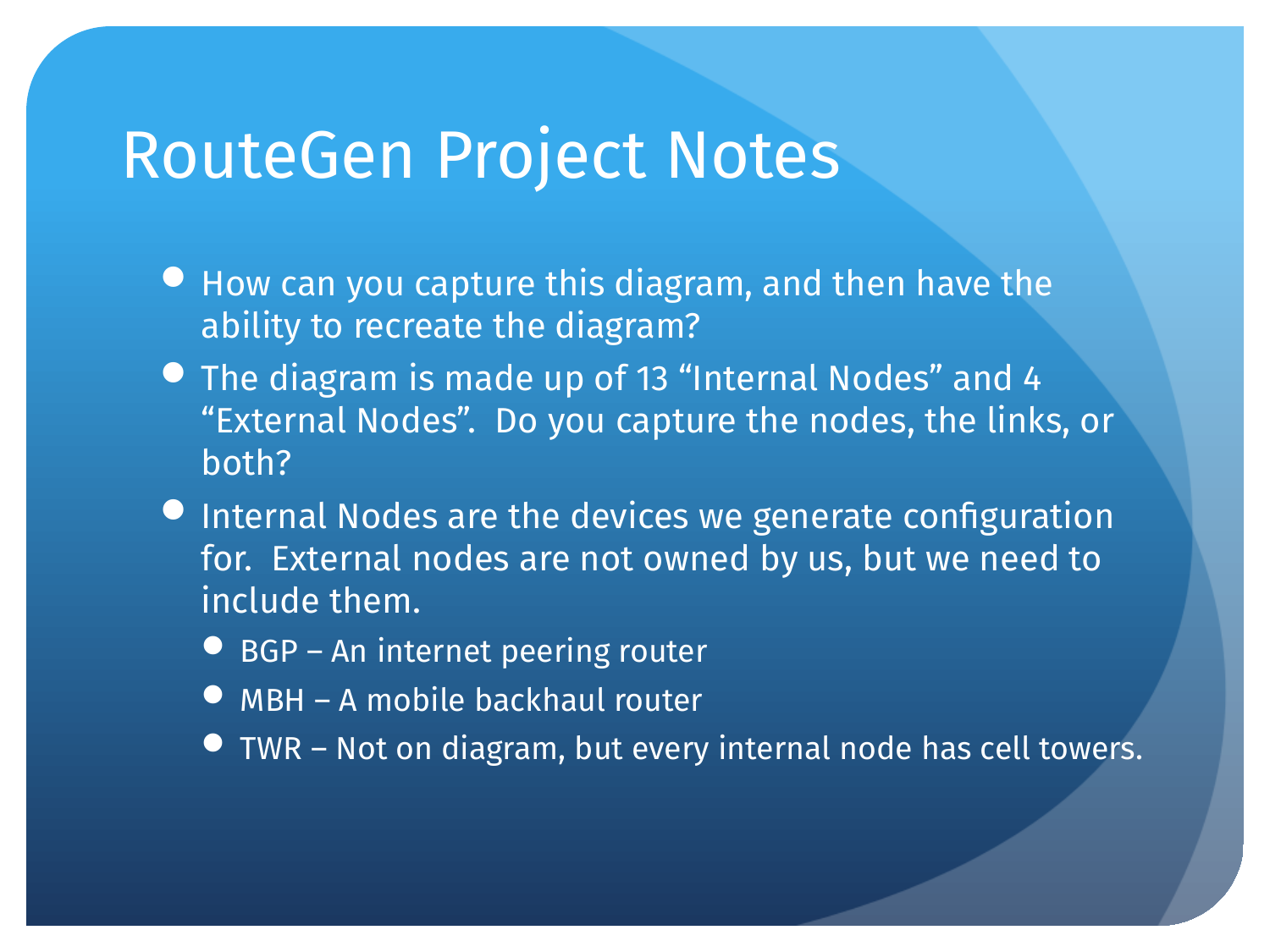

# RouteGen Project Notes
How can you capture this diagram, and then have the ability to recreate the diagram?
The diagram is made up of 13 “Internal Nodes” and 4 “External Nodes”.  Do you capture the nodes, the links, or both?
Internal Nodes are the devices we generate configuration for.  External nodes are not owned by us, but we need to include them.
BGP – An internet peering router
MBH – A mobile backhaul router
TWR – Not on diagram, but every internal node has cell towers.